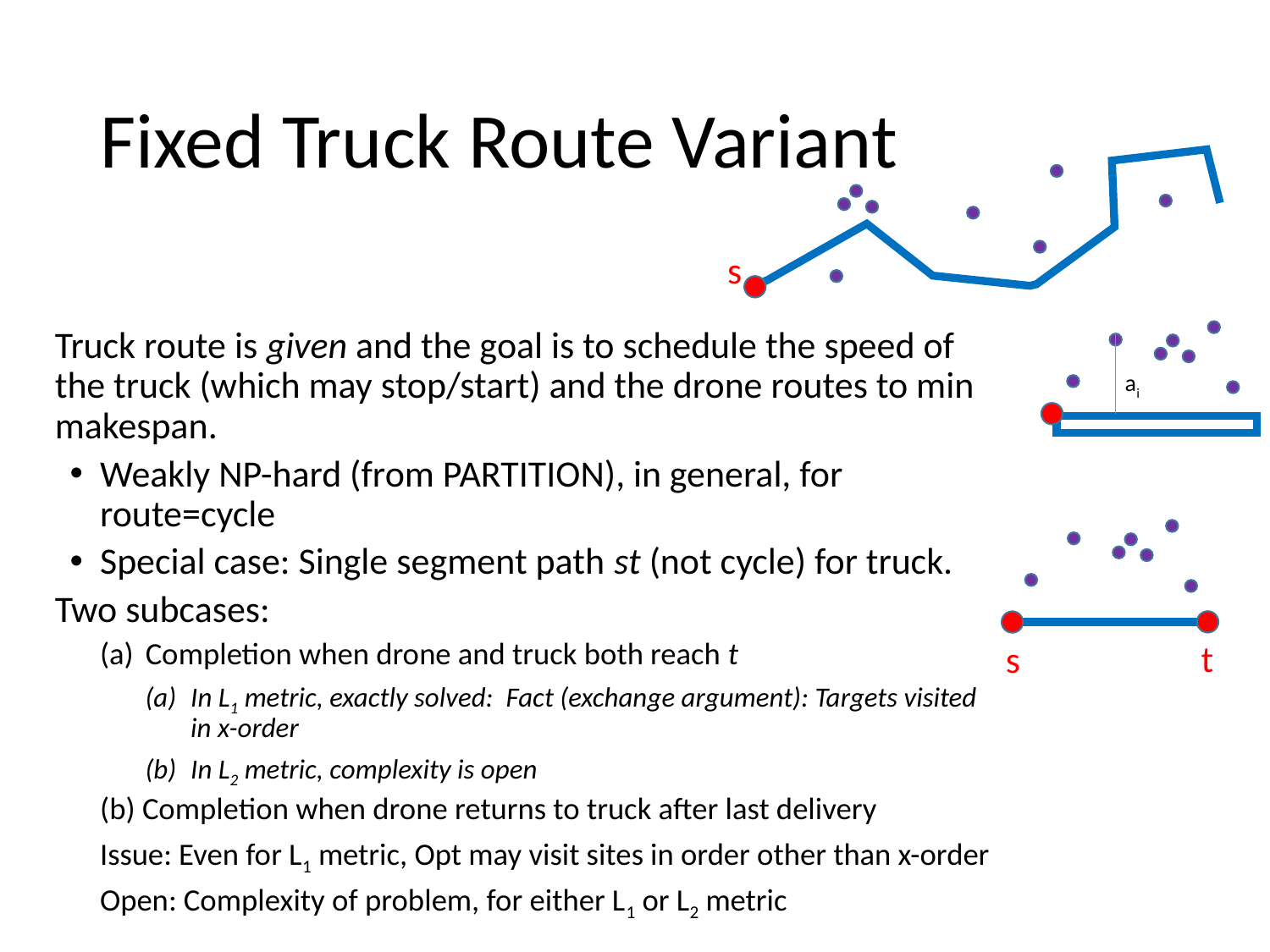

# Fixed Truck Route Variant

s

Truck route is given and the goal is to schedule the speed of the truck (which may stop/start) and the drone routes to min makespan.
Weakly NP-hard (from PARTITION), in general, for route=cycle
Special case: Single segment path st (not cycle) for truck.
	Two subcases:
Completion when drone and truck both reach t
In L1 metric, exactly solved:  Fact (exchange argument): Targets visited in x-order
In L2 metric, complexity is open
(b) Completion when drone returns to truck after last delivery
	Issue: Even for L1 metric, Opt may visit sites in order other than x-order
	Open: Complexity of problem, for either L1 or L2 metric

ai

t
s